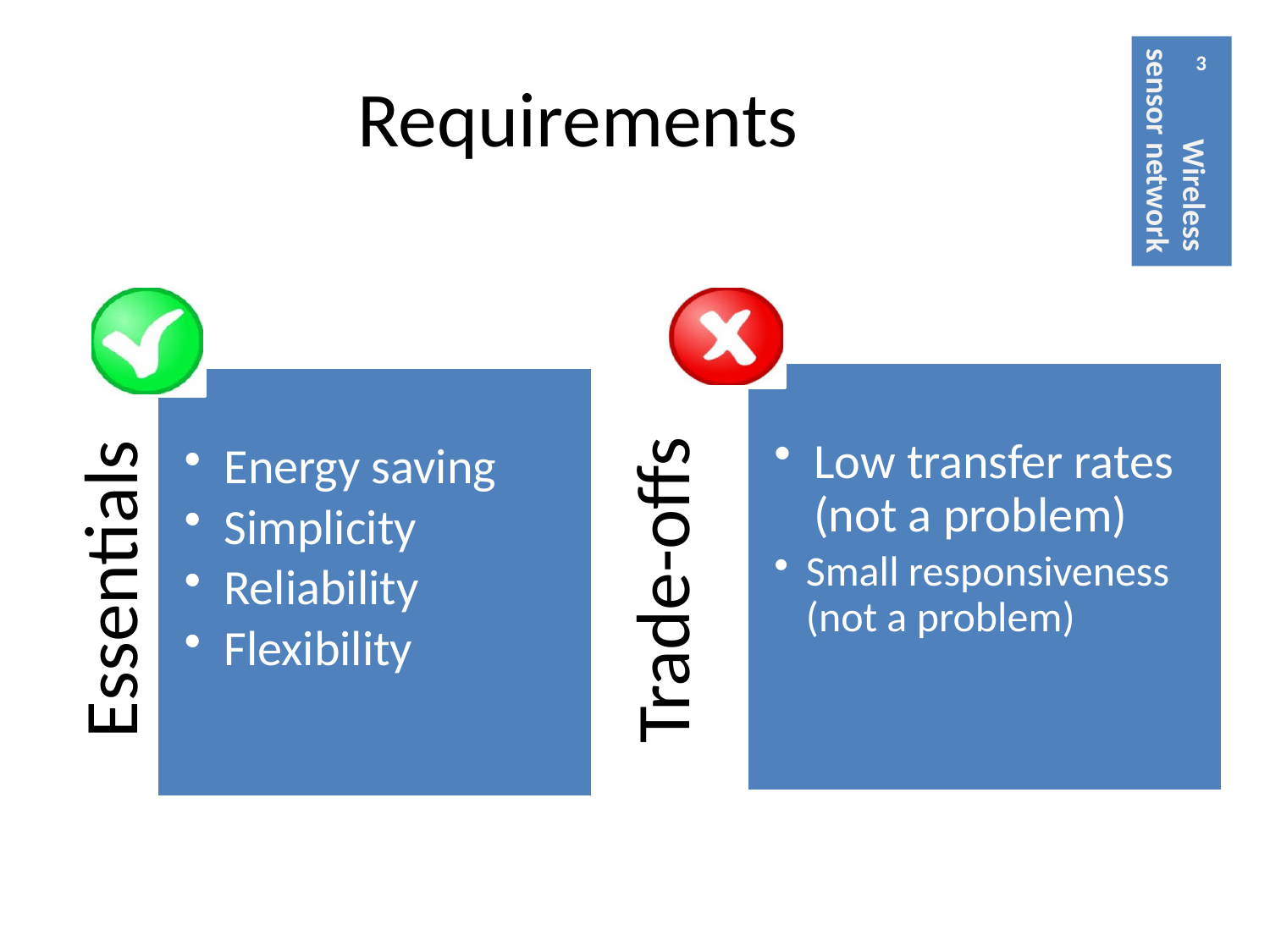

# Requirements
sensor network
Wireless
Essentials
Energy saving
Simplicity
Reliability
Flexibility
Trade-offs
Low transfer rates (not a problem)
Small responsiveness (not a problem)